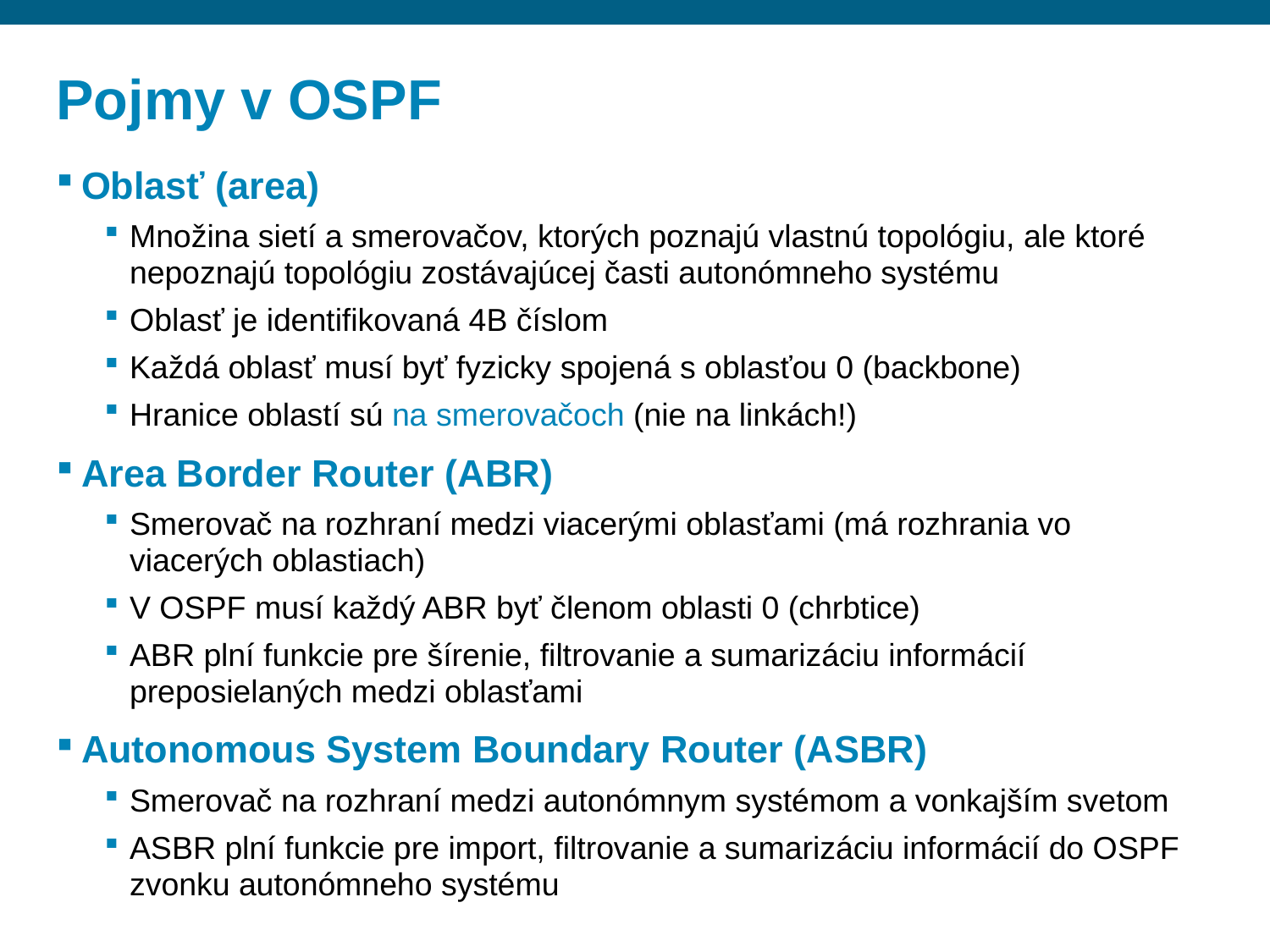

# Pojmy v OSPF
Oblasť (area)
Množina sietí a smerovačov, ktorých poznajú vlastnú topológiu, ale ktoré nepoznajú topológiu zostávajúcej časti autonómneho systému
Oblasť je identifikovaná 4B číslom
Každá oblasť musí byť fyzicky spojená s oblasťou 0 (backbone)
Hranice oblastí sú na smerovačoch (nie na linkách!)
Area Border Router (ABR)
Smerovač na rozhraní medzi viacerými oblasťami (má rozhrania vo viacerých oblastiach)
V OSPF musí každý ABR byť členom oblasti 0 (chrbtice)
ABR plní funkcie pre šírenie, filtrovanie a sumarizáciu informácií preposielaných medzi oblasťami
Autonomous System Boundary Router (ASBR)
Smerovač na rozhraní medzi autonómnym systémom a vonkajším svetom
ASBR plní funkcie pre import, filtrovanie a sumarizáciu informácií do OSPF zvonku autonómneho systému